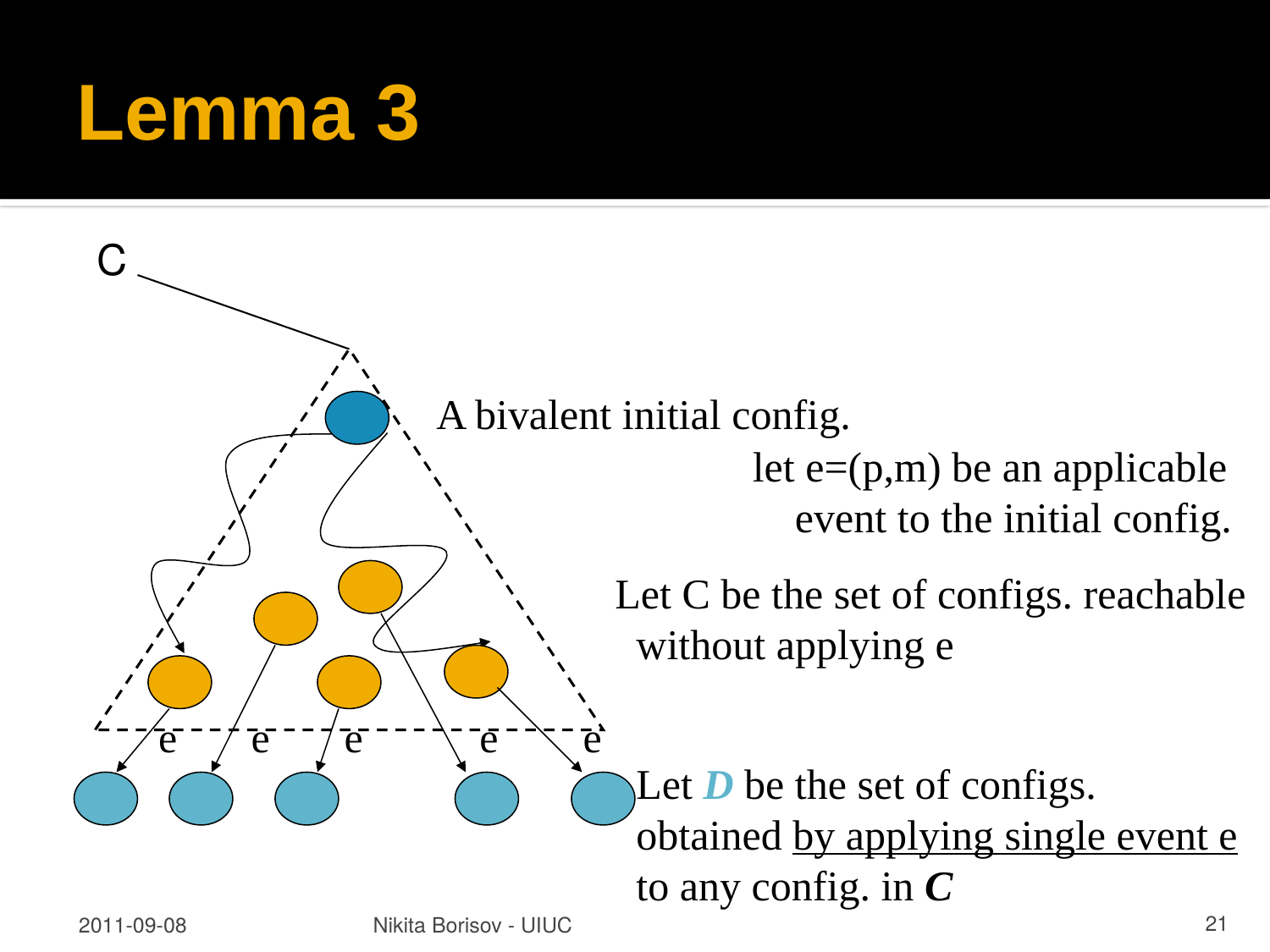

# Lemma 3
C

A bivalent initial config.

let e=(p,m) be an applicable
    event to the initial config.

Let C be the set of configs. reachable
  without applying e

 e       e       e           e        e

Let D be the set of configs.
obtained by applying single event e
to any config. in C

2011-09-08
Nikita Borisov - UIUC
21